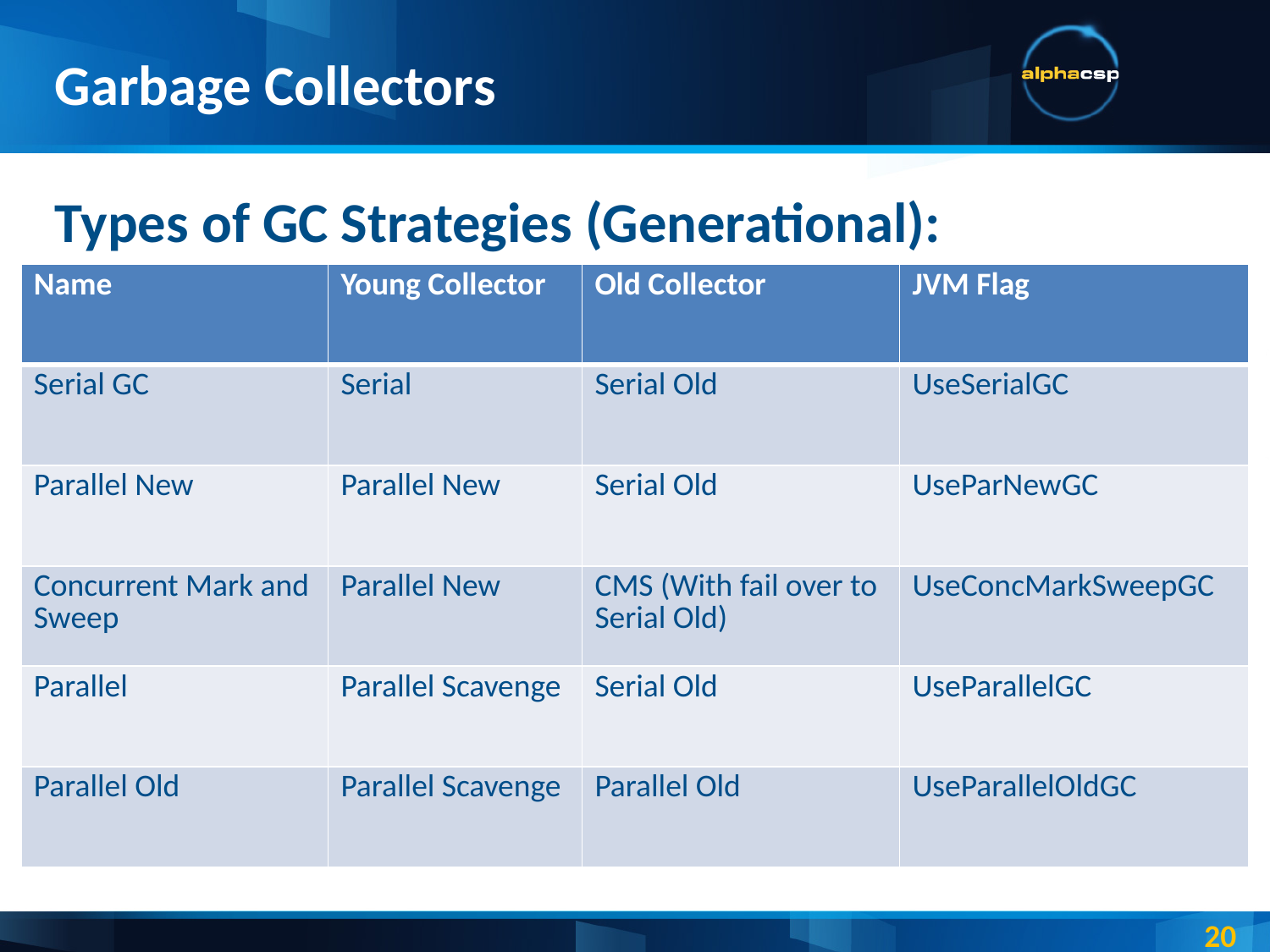

# Garbage Collectors
Types of GC Strategies (Generational):
| Name | Young Collector | Old Collector | JVM Flag |
| --- | --- | --- | --- |
| Serial GC | Serial | Serial Old | UseSerialGC |
| Parallel New | Parallel New | Serial Old | UseParNewGC |
| Concurrent Mark and Sweep | Parallel New | CMS (With fail over to Serial Old) | UseConcMarkSweepGC |
| Parallel | Parallel Scavenge | Serial Old | UseParallelGC |
| Parallel Old | Parallel Scavenge | Parallel Old | UseParallelOldGC |